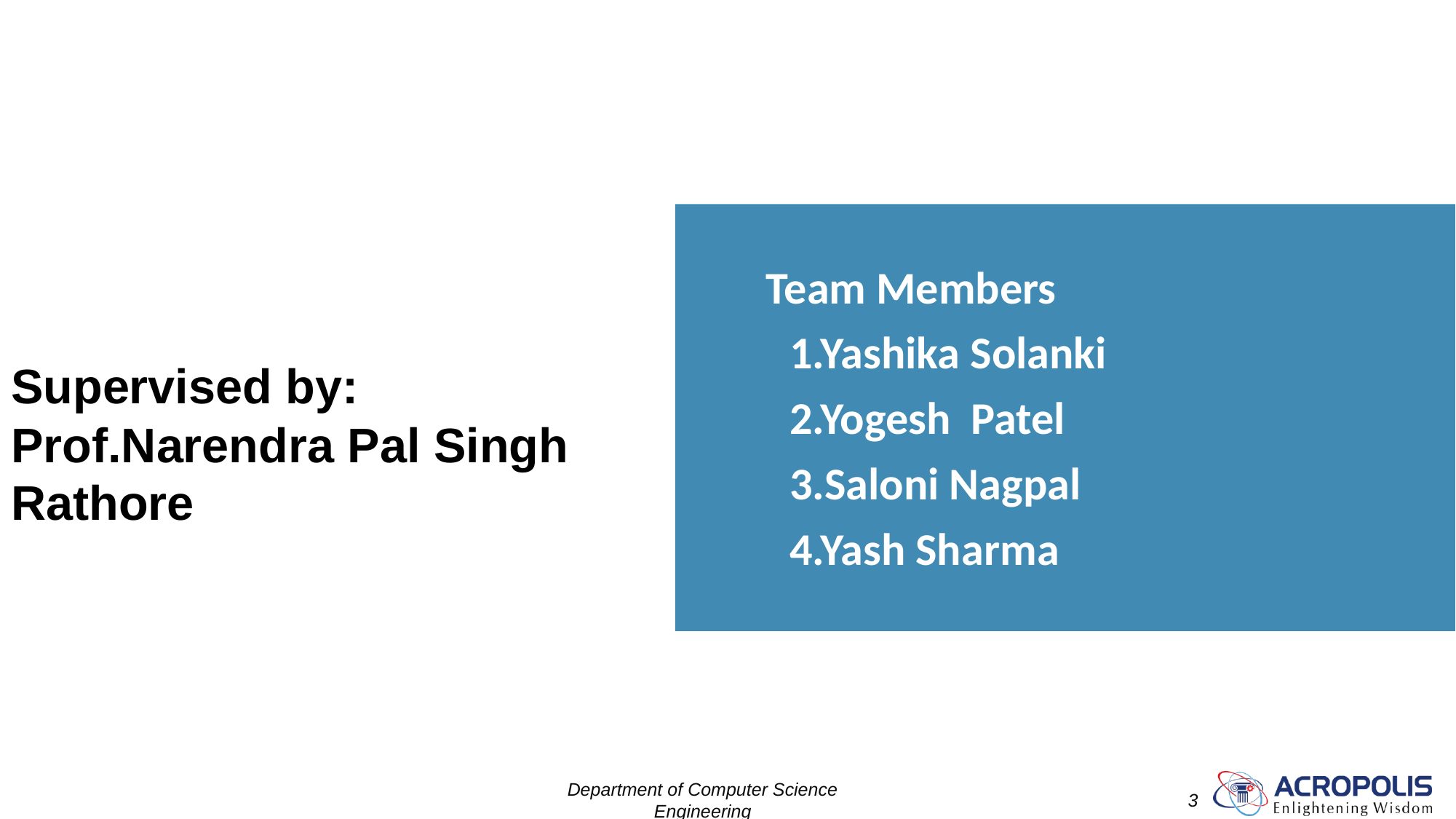

Team Members
1.Yashika Solanki
2.Yogesh  Patel
3.Saloni Nagpal
4.Yash Sharma

# Supervised by: Prof.Narendra Pal Singh Rathore
Department of Computer Science Engineering
3